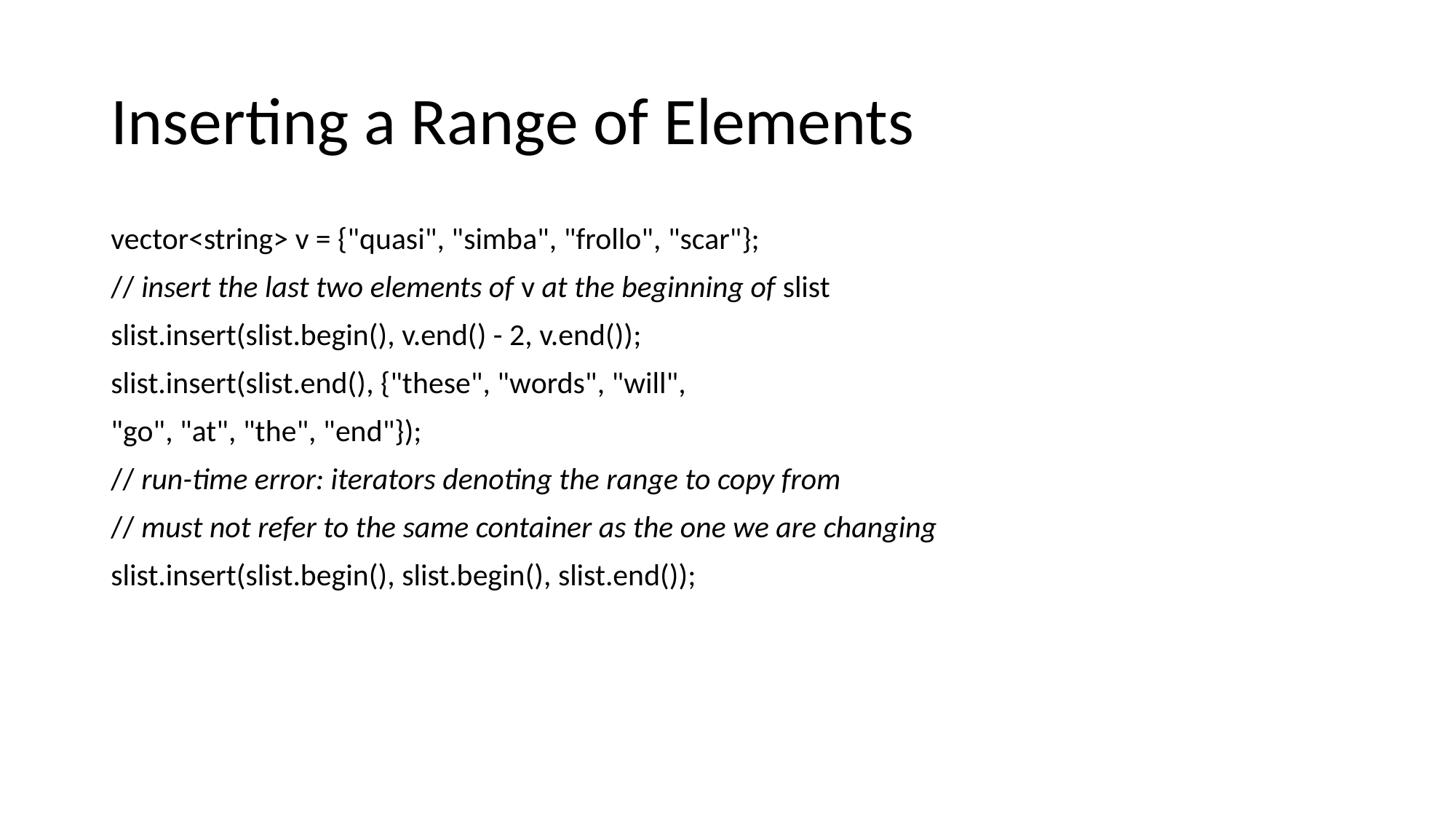

# Inserting a Range of Elements
vector<string> v = {"quasi", "simba", "frollo", "scar"};
// insert the last two elements of v at the beginning of slist
slist.insert(slist.begin(), v.end() - 2, v.end());
slist.insert(slist.end(), {"these", "words", "will",
"go", "at", "the", "end"});
// run-time error: iterators denoting the range to copy from
// must not refer to the same container as the one we are changing
slist.insert(slist.begin(), slist.begin(), slist.end());